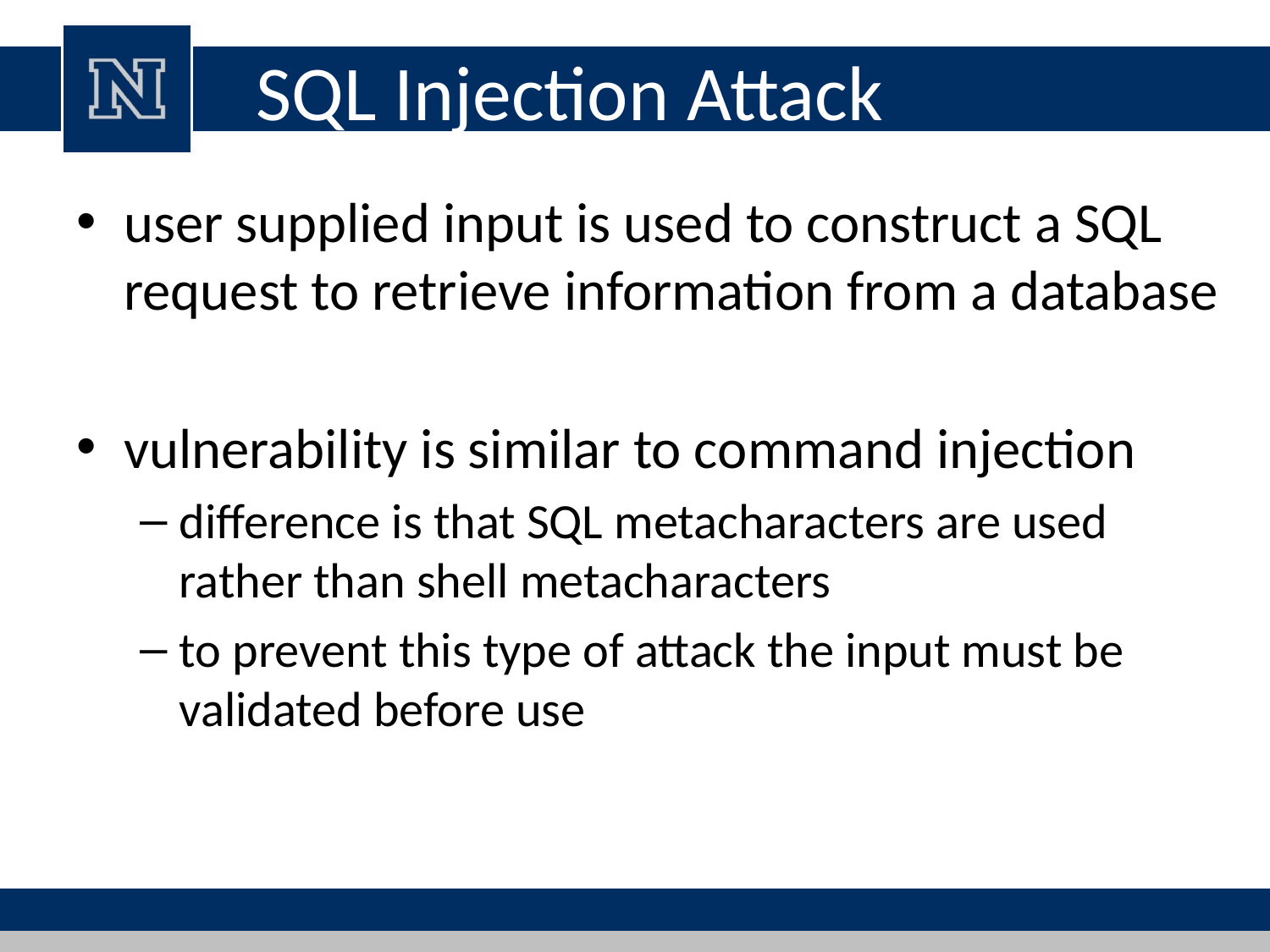

# SQL Injection Attack
user supplied input is used to construct a SQL request to retrieve information from a database

vulnerability is similar to command injection
difference is that SQL metacharacters are used rather than shell metacharacters
to prevent this type of attack the input must be validated before use